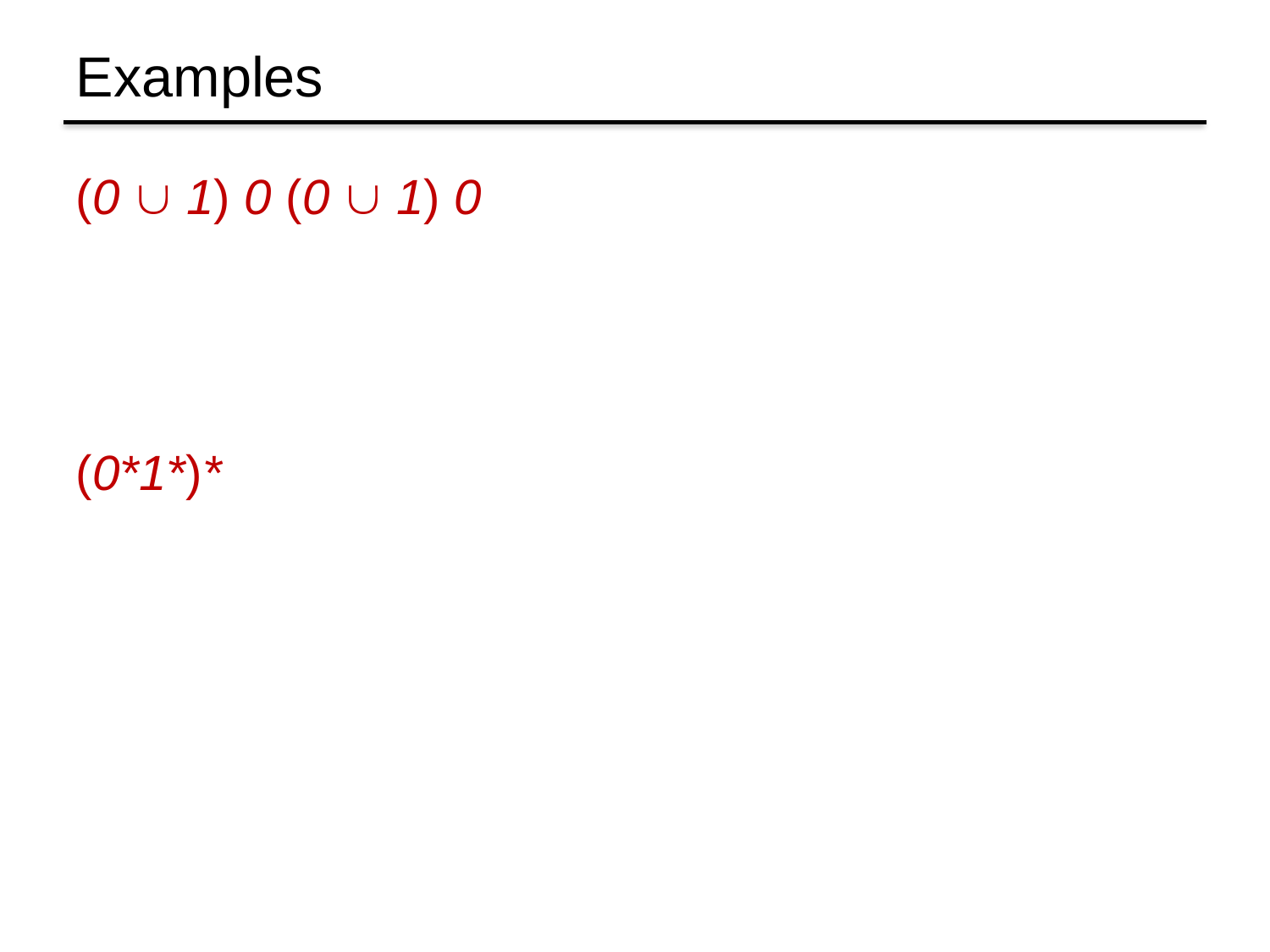

# Examples
(0 ∪ 1) 0 (0 ∪ 1) 0

(0*1*)*